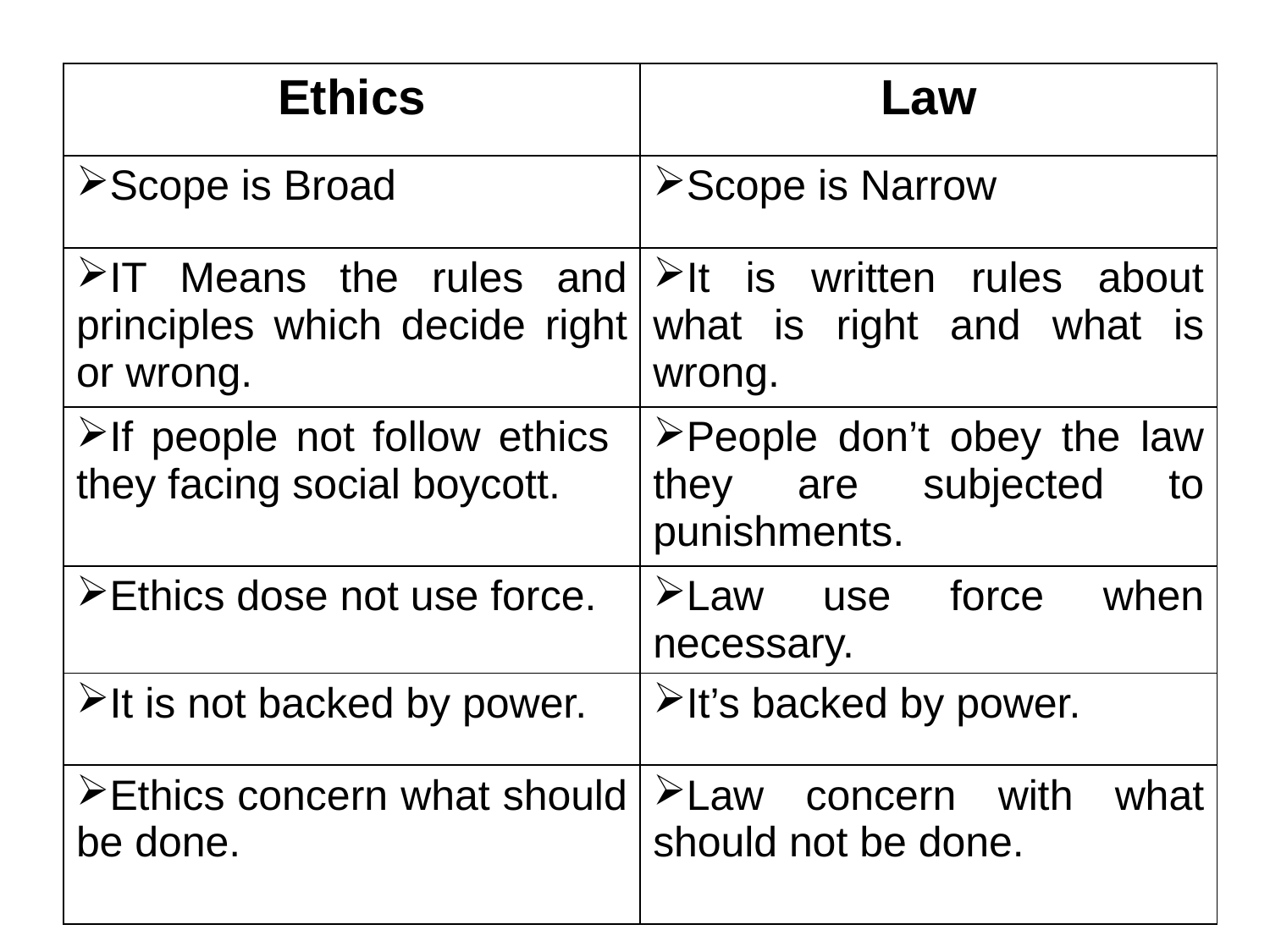

| Ethics | Law |
| --- | --- |
| Scope is Broad | Scope is Narrow |
| IT Means the rules and principles which decide right or wrong. | It is written rules about what is right and what is wrong. |
| If people not follow ethics they facing social boycott. | People don’t obey the law they are subjected to punishments. |
| Ethics dose not use force. | Law use force when necessary. |
| It is not backed by power. | It’s backed by power. |
| Ethics concern what should be done. | Law concern with what should not be done. |